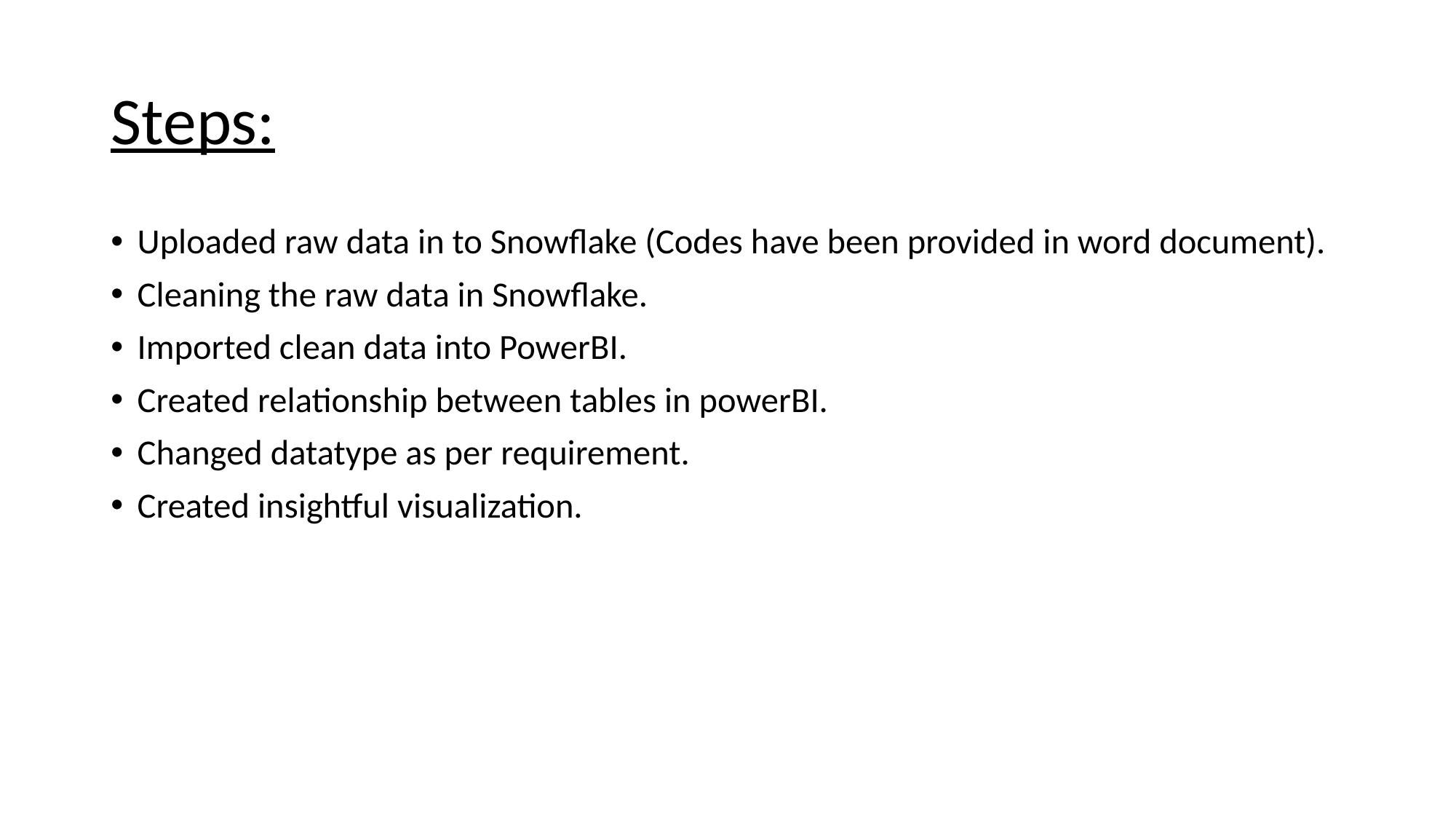

# Steps:
Uploaded raw data in to Snowflake (Codes have been provided in word document).
Cleaning the raw data in Snowflake.
Imported clean data into PowerBI.
Created relationship between tables in powerBI.
Changed datatype as per requirement.
Created insightful visualization.